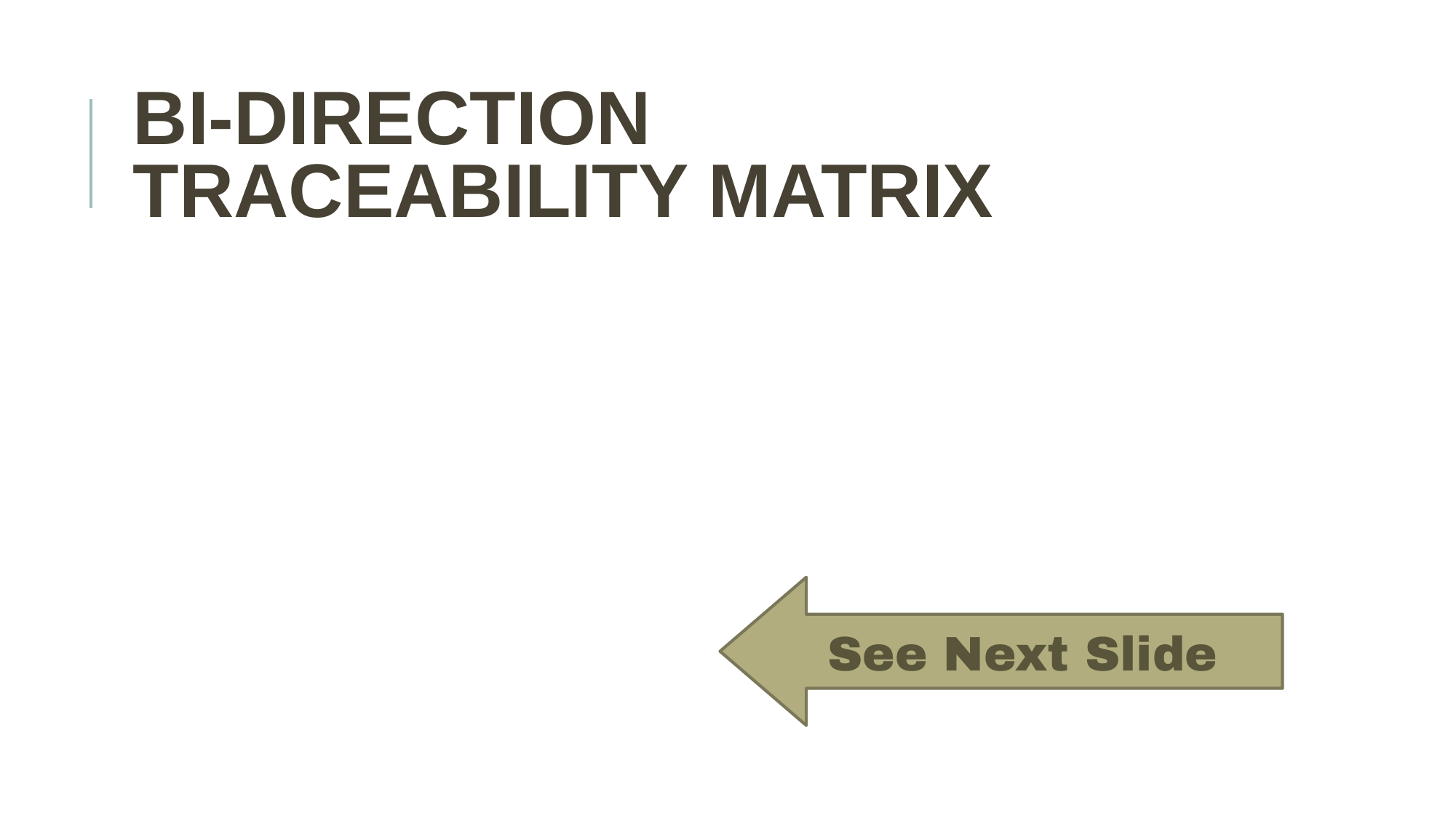

# BI-DIRECTION TRACEABILITY MATRIX
See Next Slide